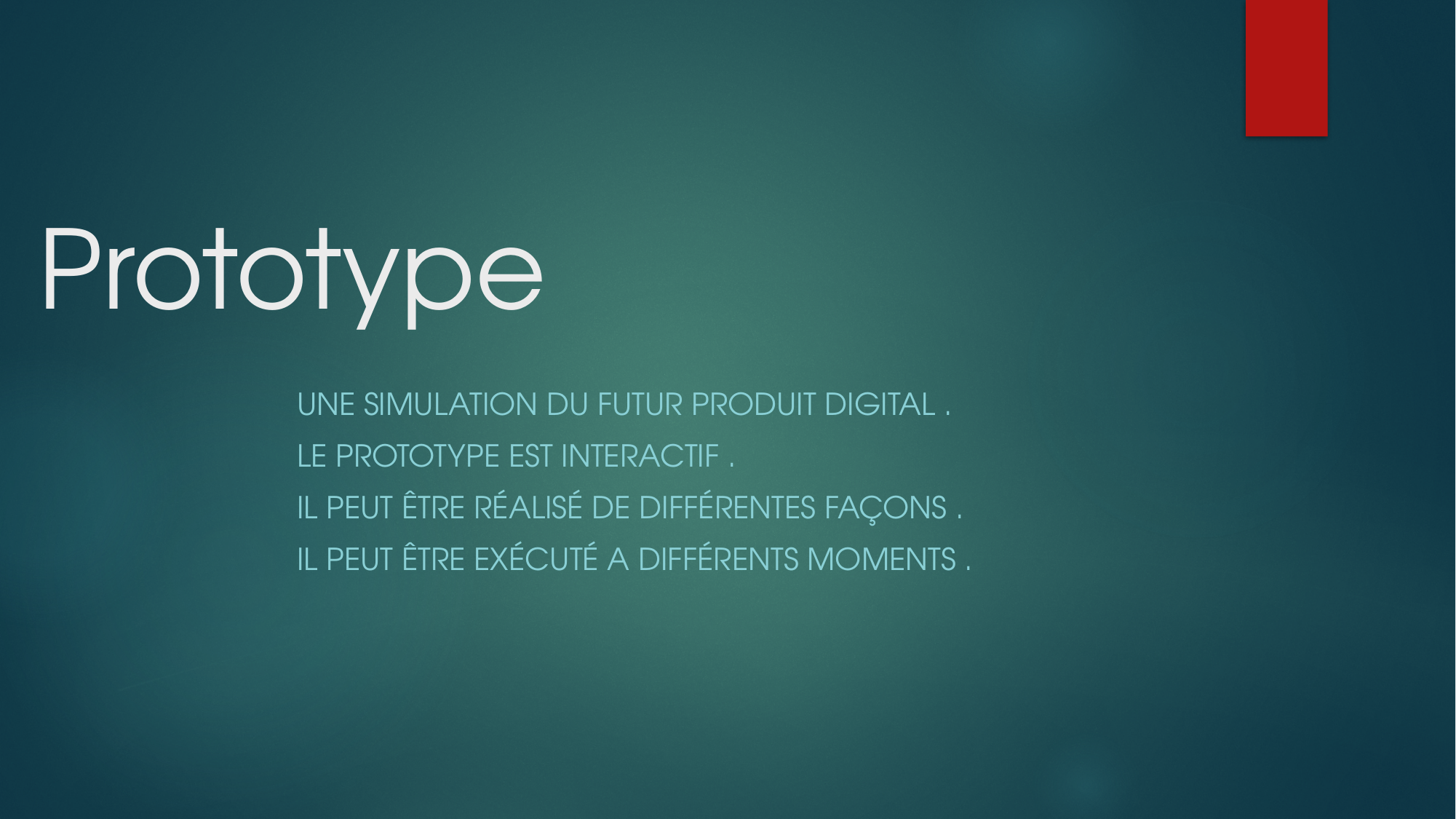

# Prototype
Une simulation du futur produit digital .
Le prototype est interactif .
il peut être réalisé de différentes façons .
Il peut être exécuté a différents moments .